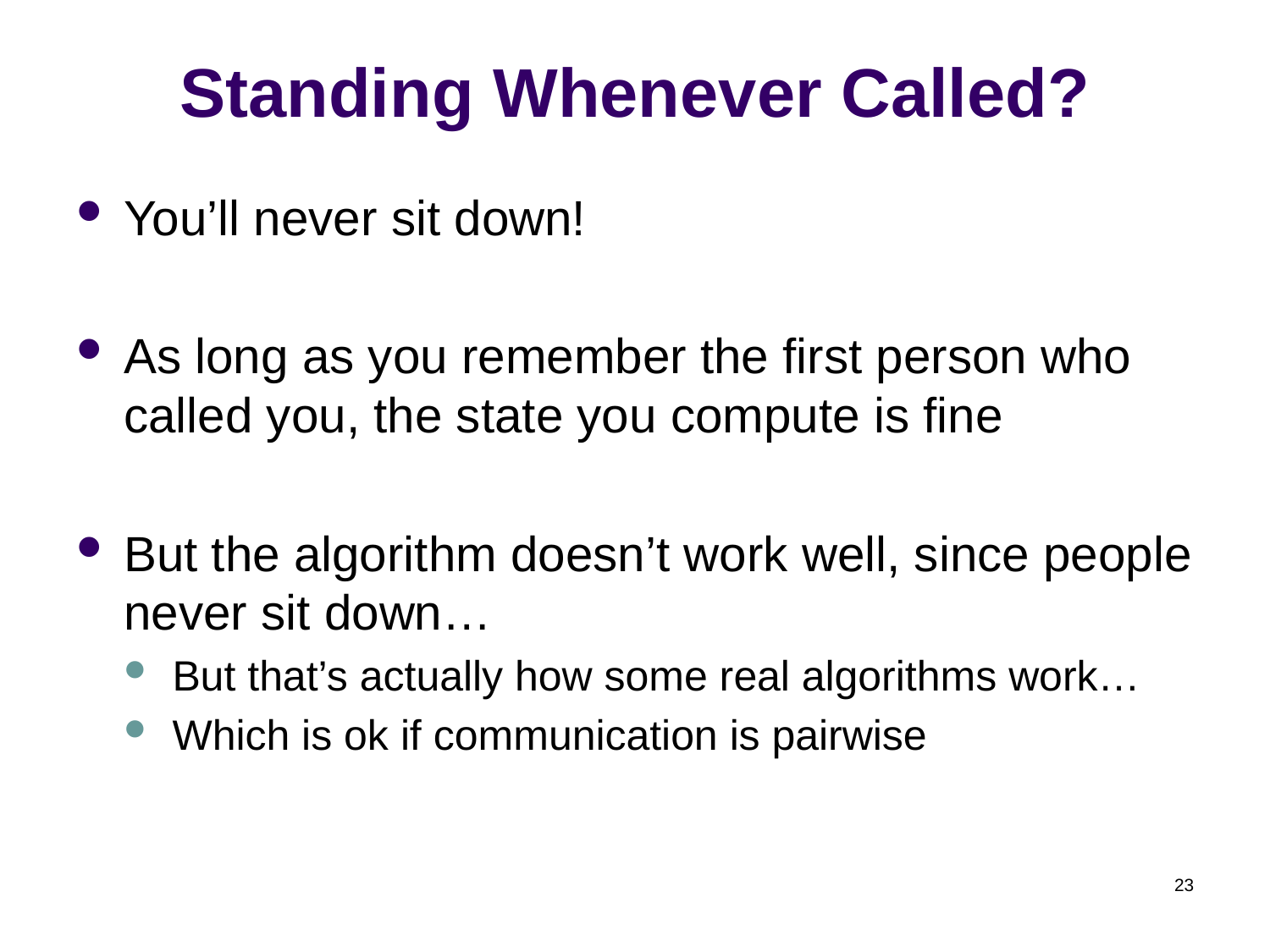

# Standing Whenever Called?
You’ll never sit down!

As long as you remember the first person who called you, the state you compute is fine

But the algorithm doesn’t work well, since people never sit down…
But that’s actually how some real algorithms work…
Which is ok if communication is pairwise

23